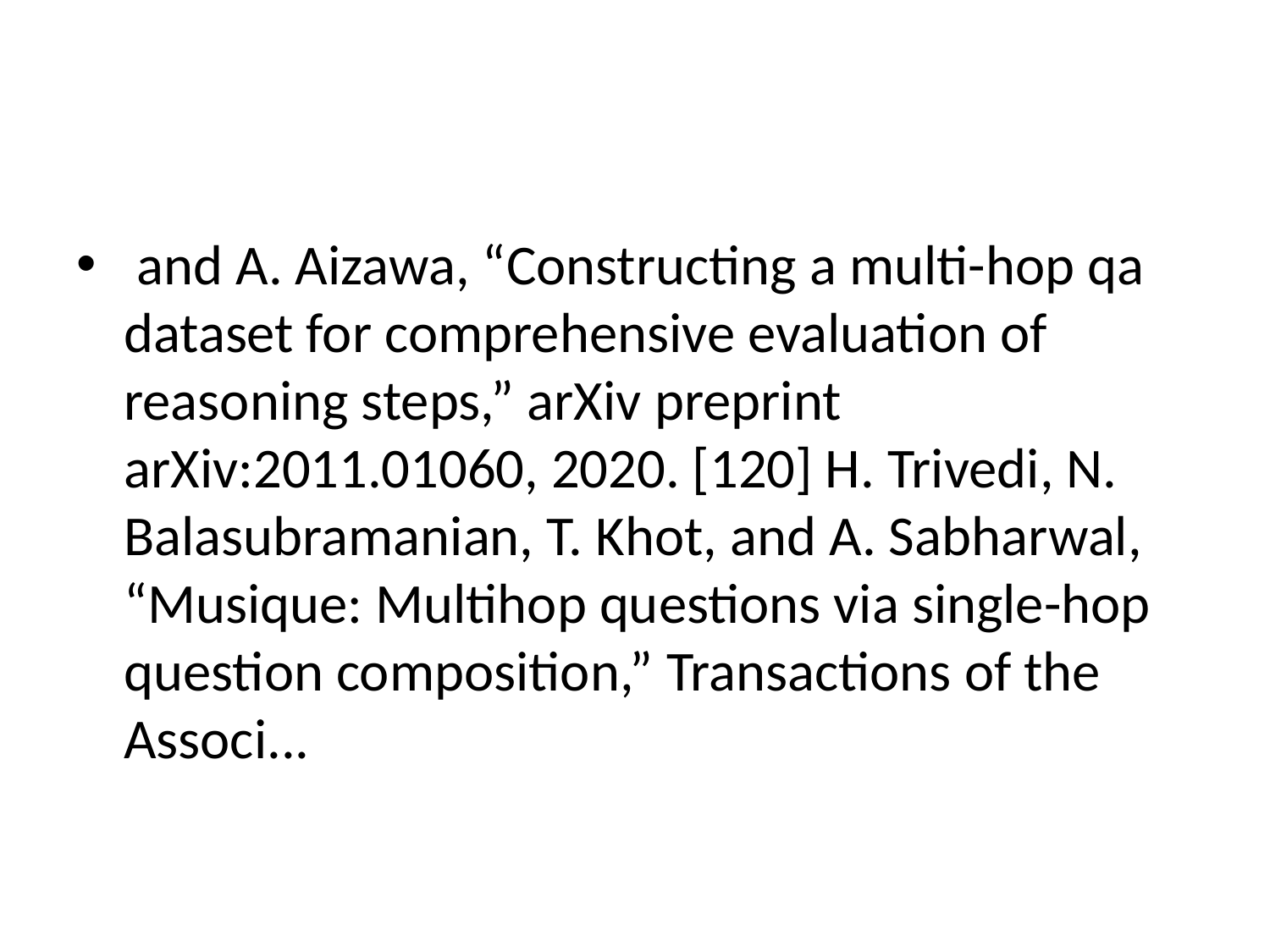

#
 and A. Aizawa, “Constructing a multi-hop qa dataset for comprehensive evaluation of reasoning steps,” arXiv preprint arXiv:2011.01060, 2020. [120] H. Trivedi, N. Balasubramanian, T. Khot, and A. Sabharwal, “Musique: Multihop questions via single-hop question composition,” Transactions of the Associ...